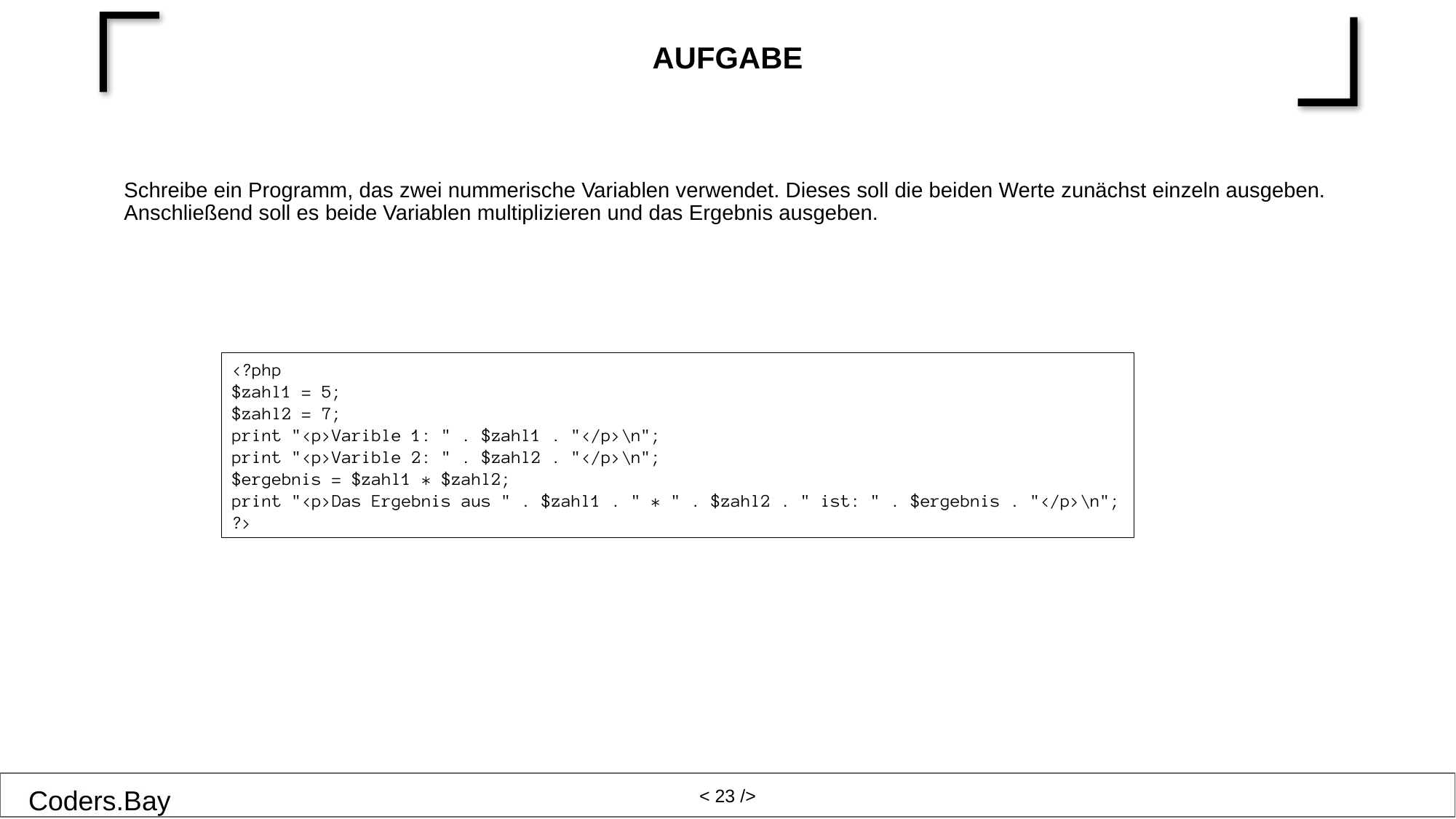

# Aufgabe
Schreibe ein Programm, das zwei nummerische Variablen verwendet. Dieses soll die beiden Werte zunächst einzeln ausgeben. Anschließend soll es beide Variablen multiplizieren und das Ergebnis ausgeben.

<?php
$zahl1 = 5;
$zahl2 = 7;
print "<p>Varible 1: " . $zahl1 . "</p>\n";
print "<p>Varible 2: " . $zahl2 . "</p>\n";
$ergebnis = $zahl1 * $zahl2;
print "<p>Das Ergebnis aus " . $zahl1 . " * " . $zahl2 . " ist: " . $ergebnis . "</p>\n";
?>